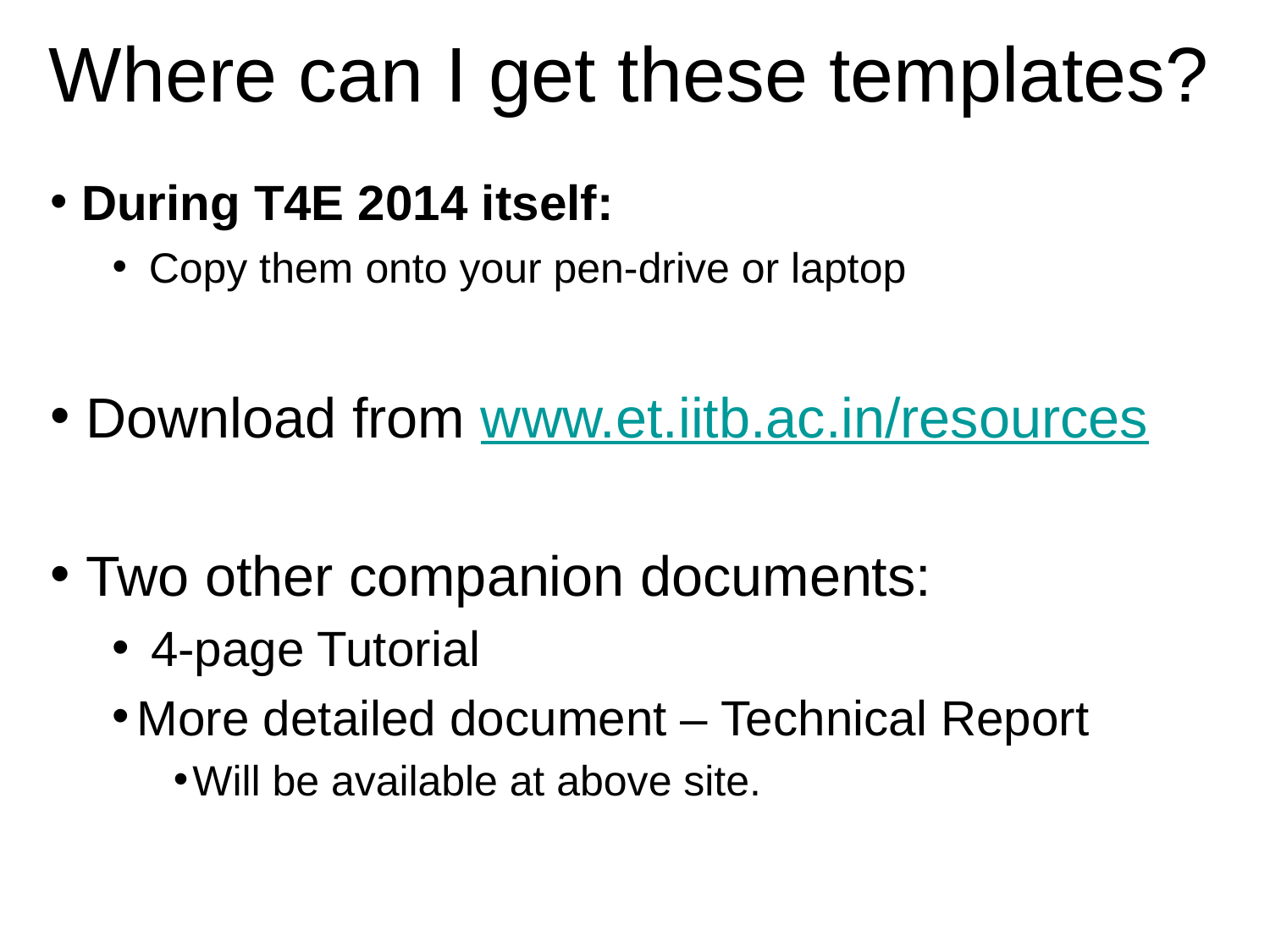

# Where can I get these templates?
 During T4E 2014 itself:
 Copy them onto your pen-drive or laptop

 Download from www.et.iitb.ac.in/resources

 Two other companion documents:
 4-page Tutorial
More detailed document – Technical Report
Will be available at above site.